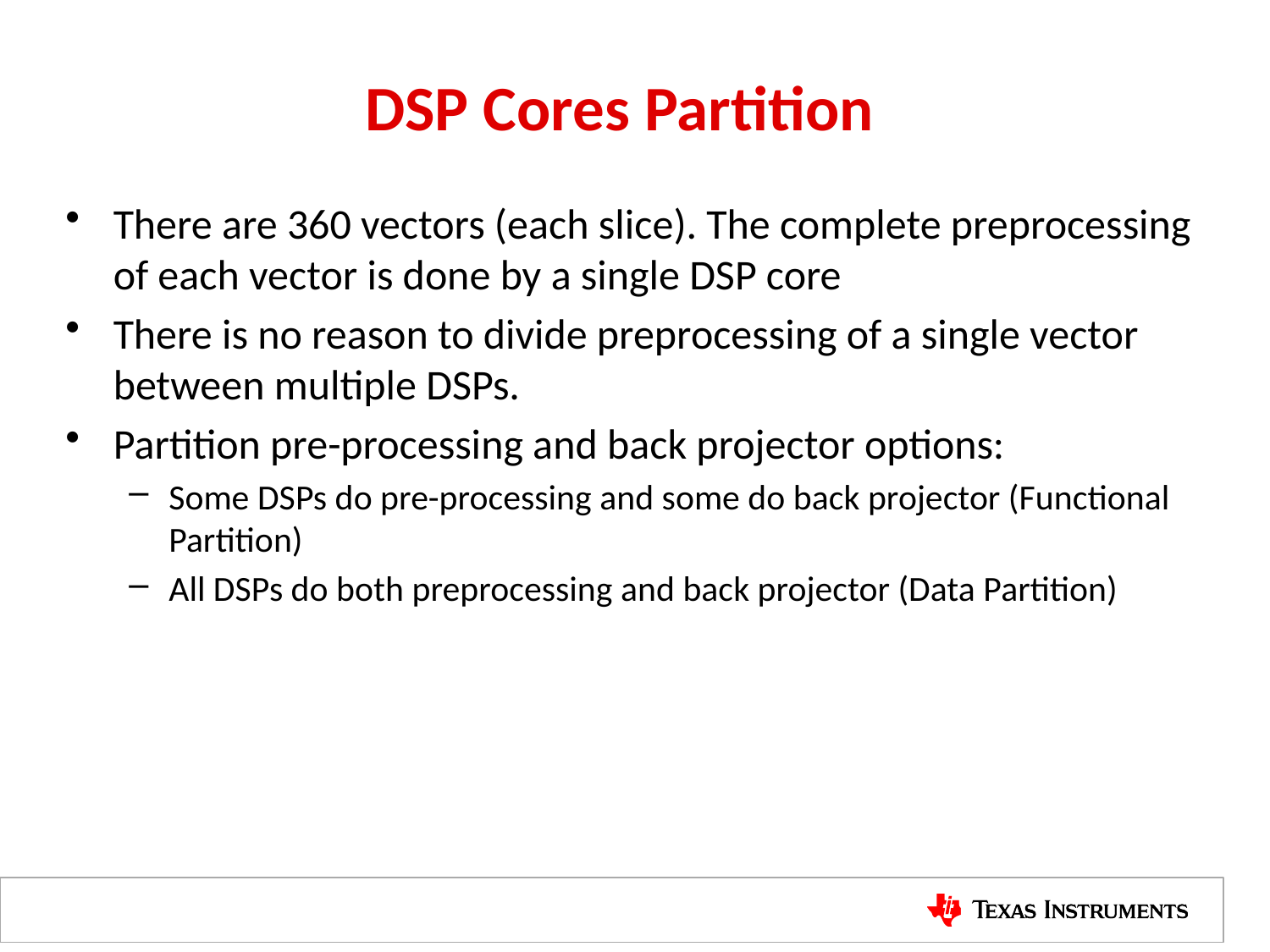

# DSP Cores Partition
There are 360 vectors (each slice). The complete preprocessing of each vector is done by a single DSP core
There is no reason to divide preprocessing of a single vector between multiple DSPs.
Partition pre-processing and back projector options:
Some DSPs do pre-processing and some do back projector (Functional Partition)
All DSPs do both preprocessing and back projector (Data Partition)